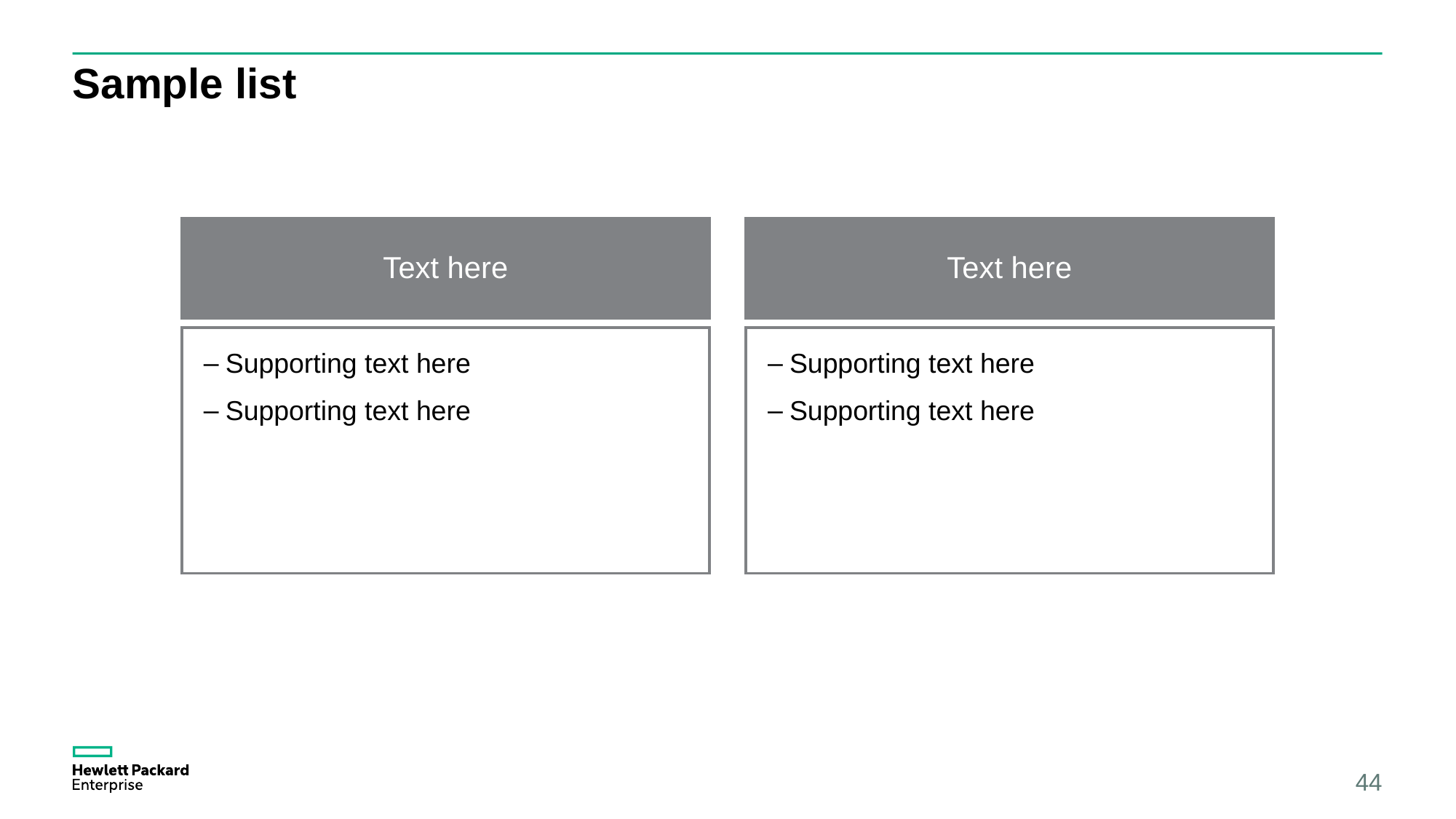

# Sample list
Text here
Text here
Supporting text here
Supporting text here
Supporting text here
Supporting text here
44